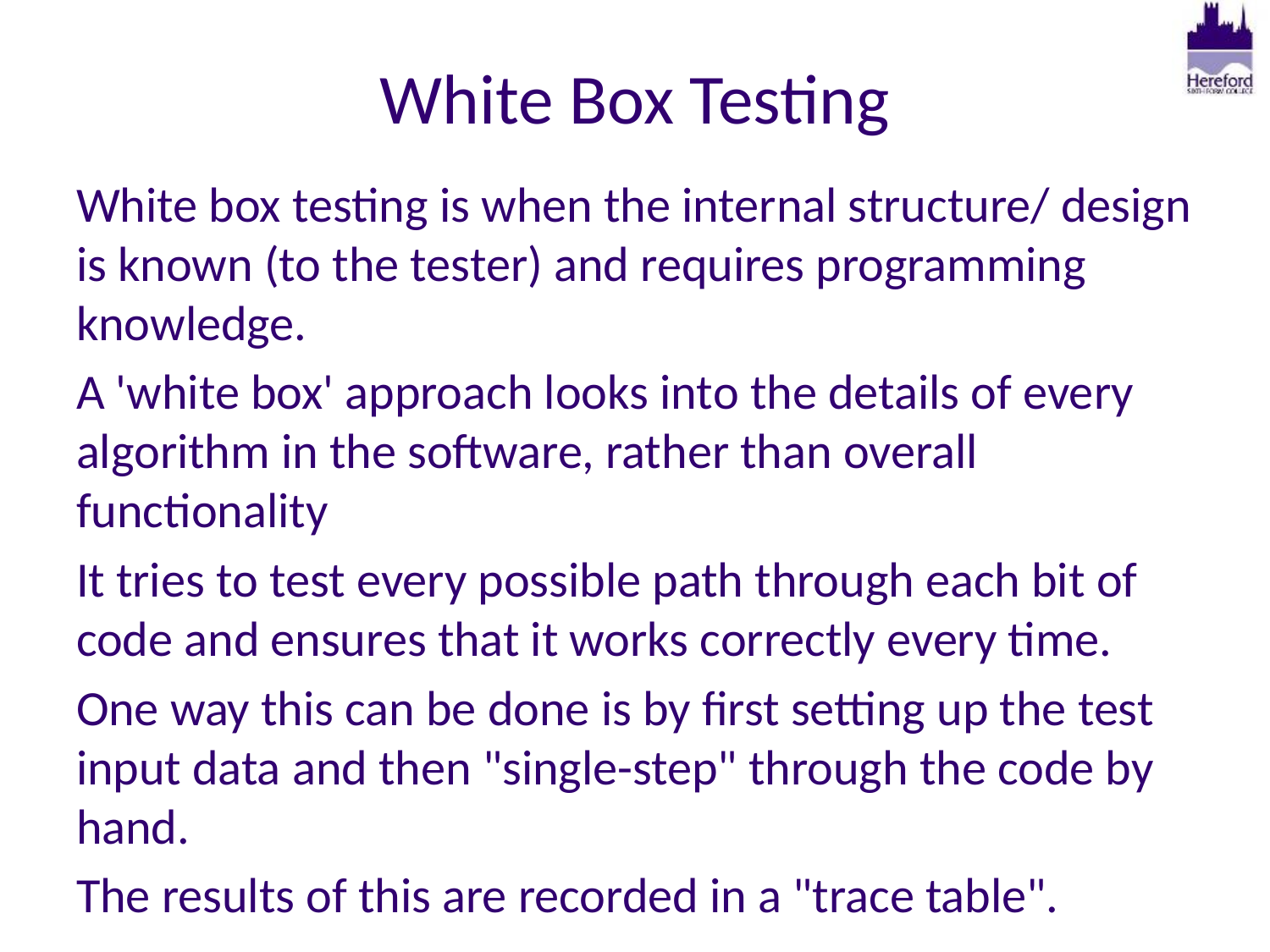

# White Box Testing
White box testing is when the internal structure/ design is known (to the tester) and requires programming knowledge.
A 'white box' approach looks into the details of every algorithm in the software, rather than overall functionality
It tries to test every possible path through each bit of code and ensures that it works correctly every time.
One way this can be done is by first setting up the test input data and then "single-step" through the code by hand.
The results of this are recorded in a "trace table".